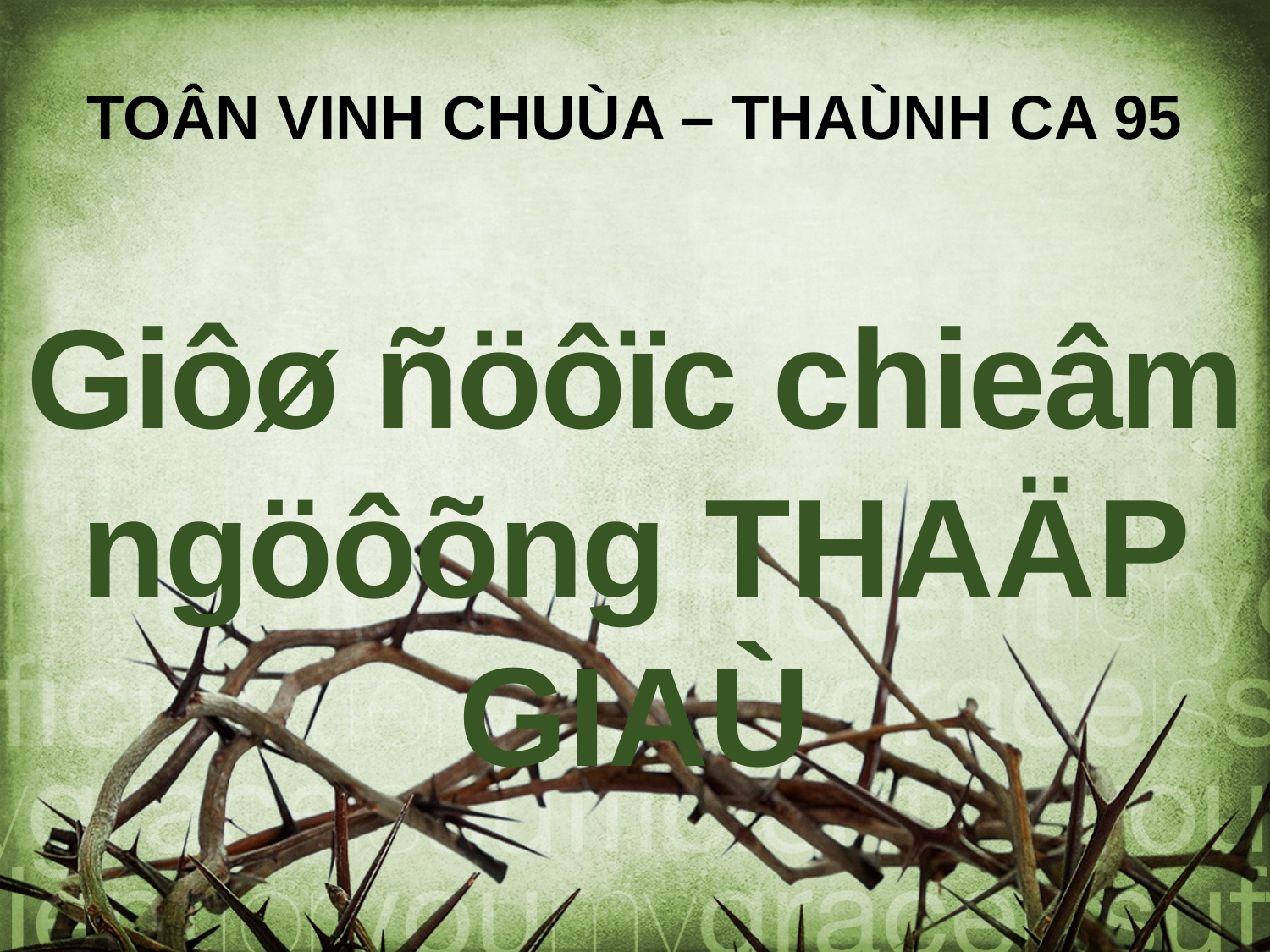

TOÂN VINH CHUÙA – THAÙNH CA 95
Giôø ñöôïc chieâm ngöôõng THAÄP GIAÙ